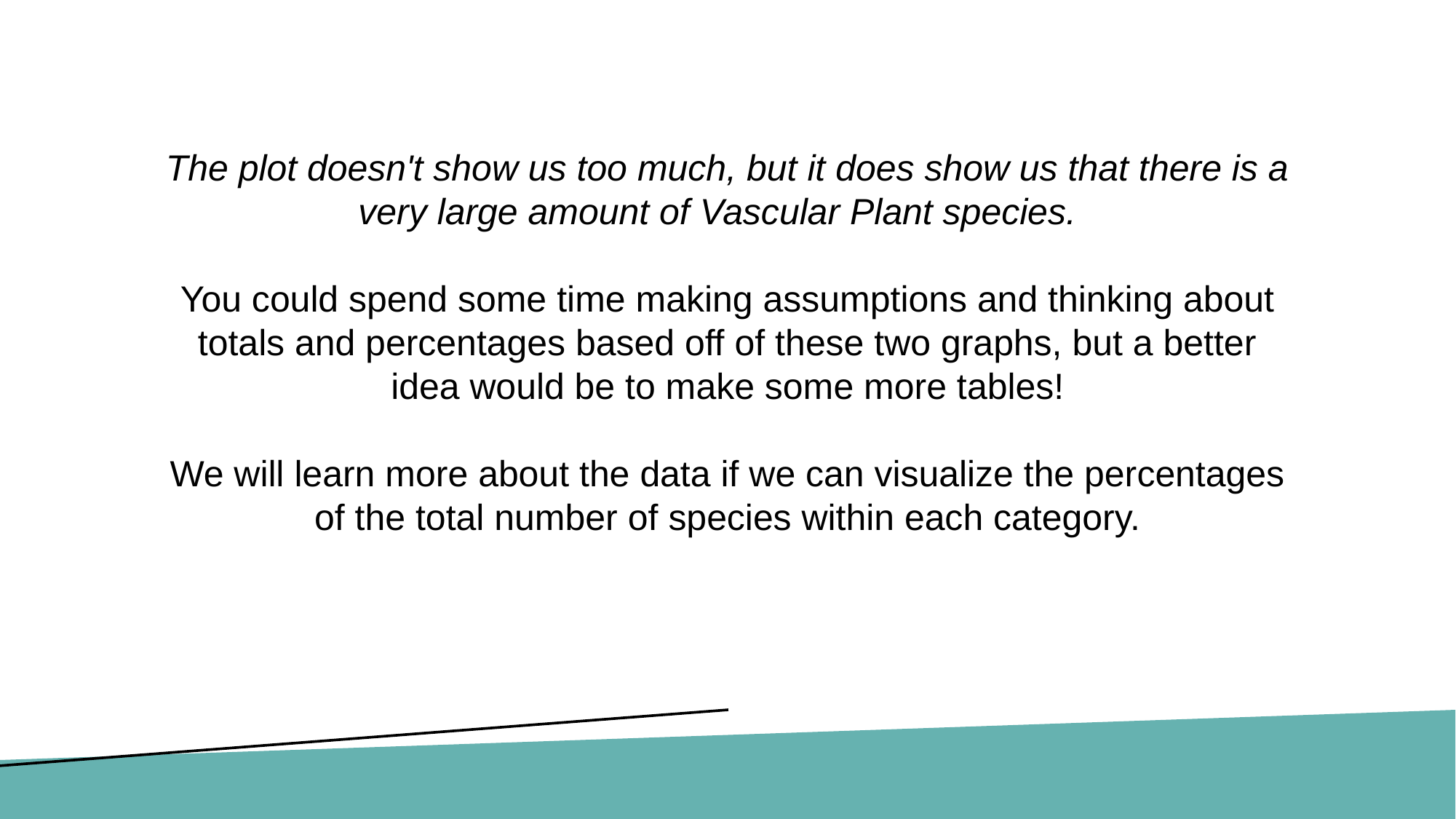

The plot doesn't show us too much, but it does show us that there is a very large amount of Vascular Plant species.

You could spend some time making assumptions and thinking about totals and percentages based off of these two graphs, but a better idea would be to make some more tables!

We will learn more about the data if we can visualize the percentages of the total number of species within each category.